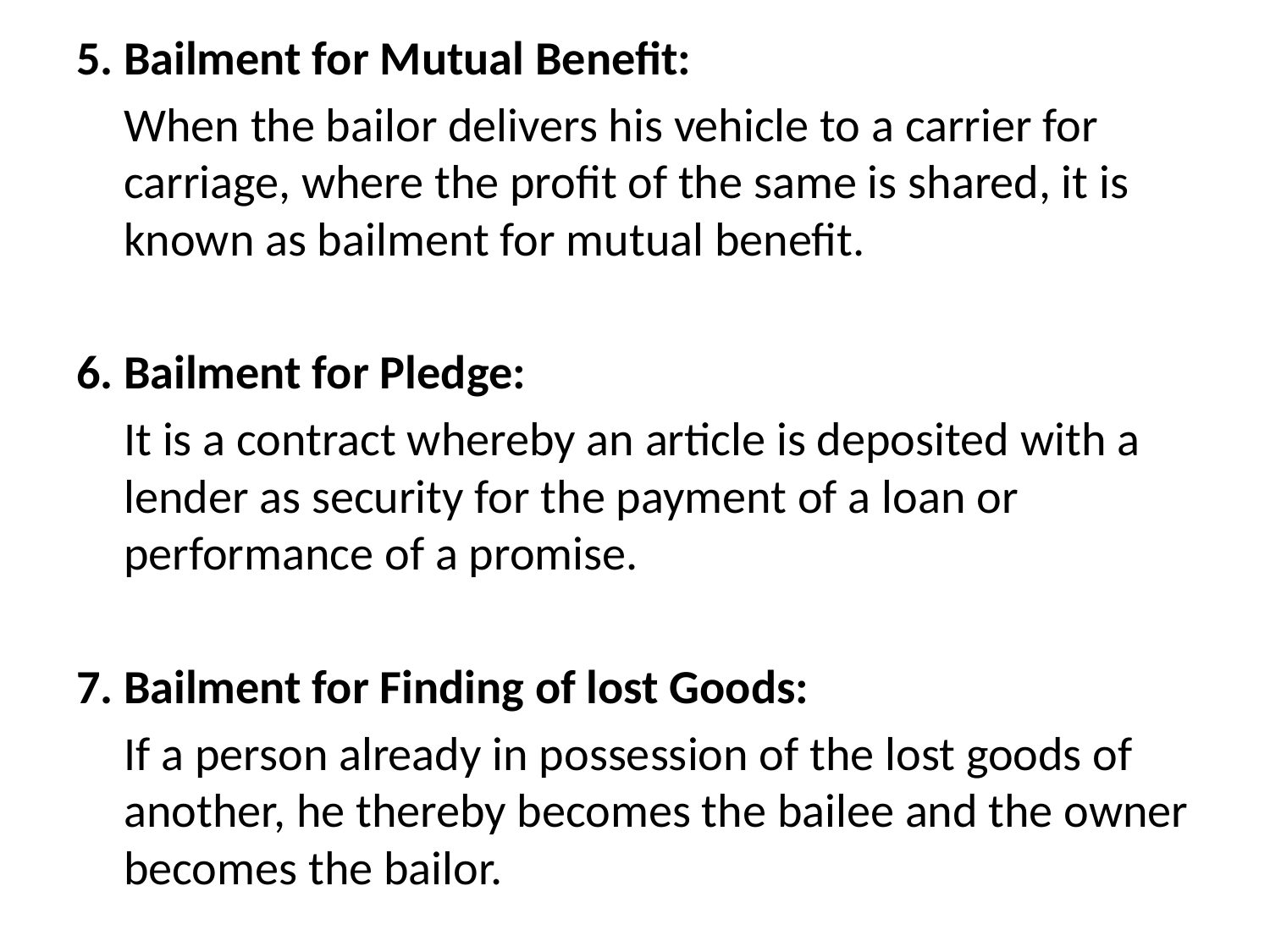

5. Bailment for Mutual Benefit:
	When the bailor delivers his vehicle to a carrier for carriage, where the profit of the same is shared, it is known as bailment for mutual benefit.

6. Bailment for Pledge:
	It is a contract whereby an article is deposited with a lender as security for the payment of a loan or performance of a promise.

7. Bailment for Finding of lost Goods:
	If a person already in possession of the lost goods of another, he thereby becomes the bailee and the owner becomes the bailor.